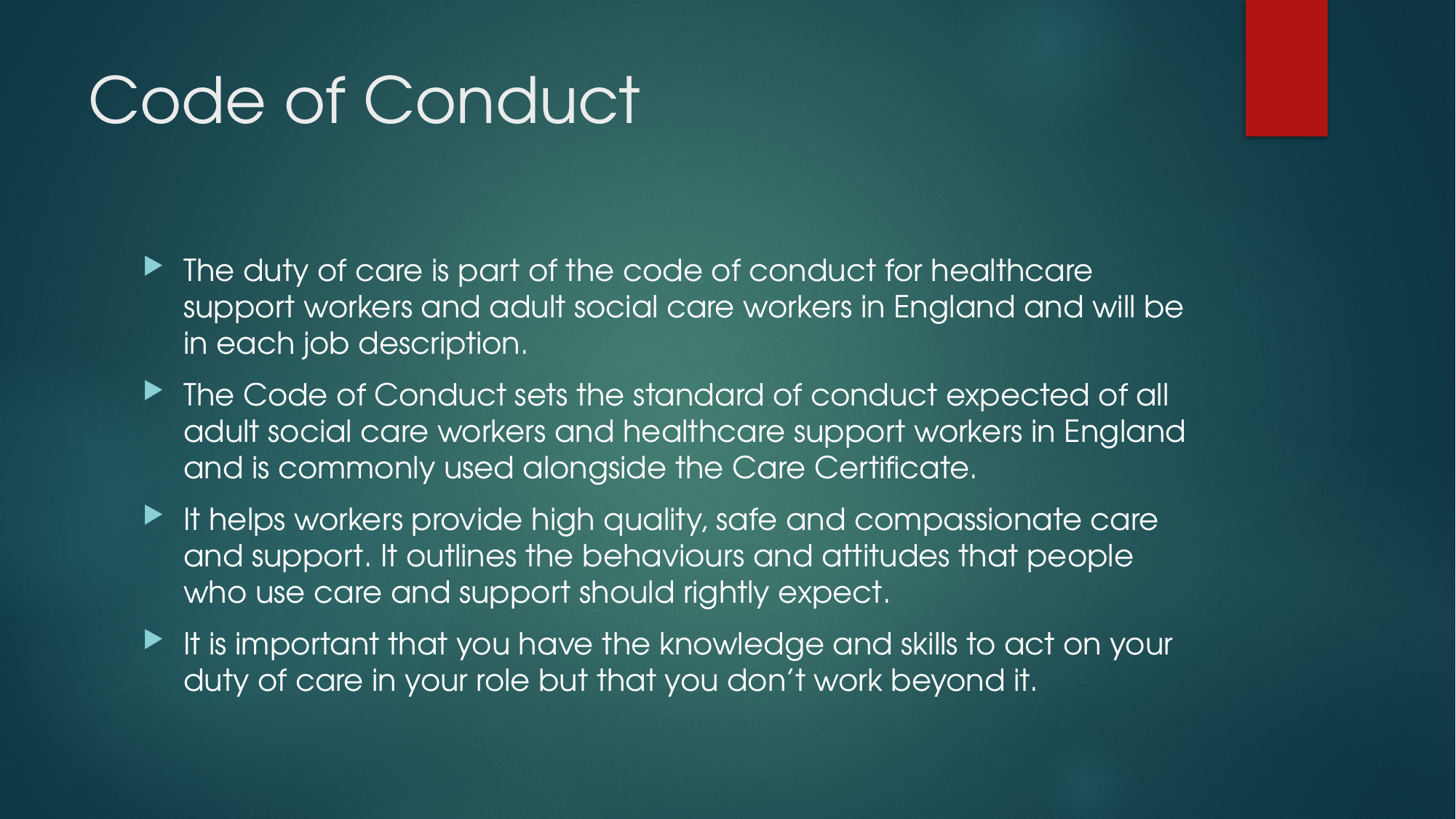

# Code of Conduct
The duty of care is part of the code of conduct for healthcare support workers and adult social care workers in England and will be in each job description.
The Code of Conduct sets the standard of conduct expected of all adult social care workers and healthcare support workers in England and is commonly used alongside the Care Certificate.
It helps workers provide high quality, safe and compassionate care and support. It outlines the behaviours and attitudes that people who use care and support should rightly expect.
It is important that you have the knowledge and skills to act on your duty of care in your role but that you don’t work beyond it.